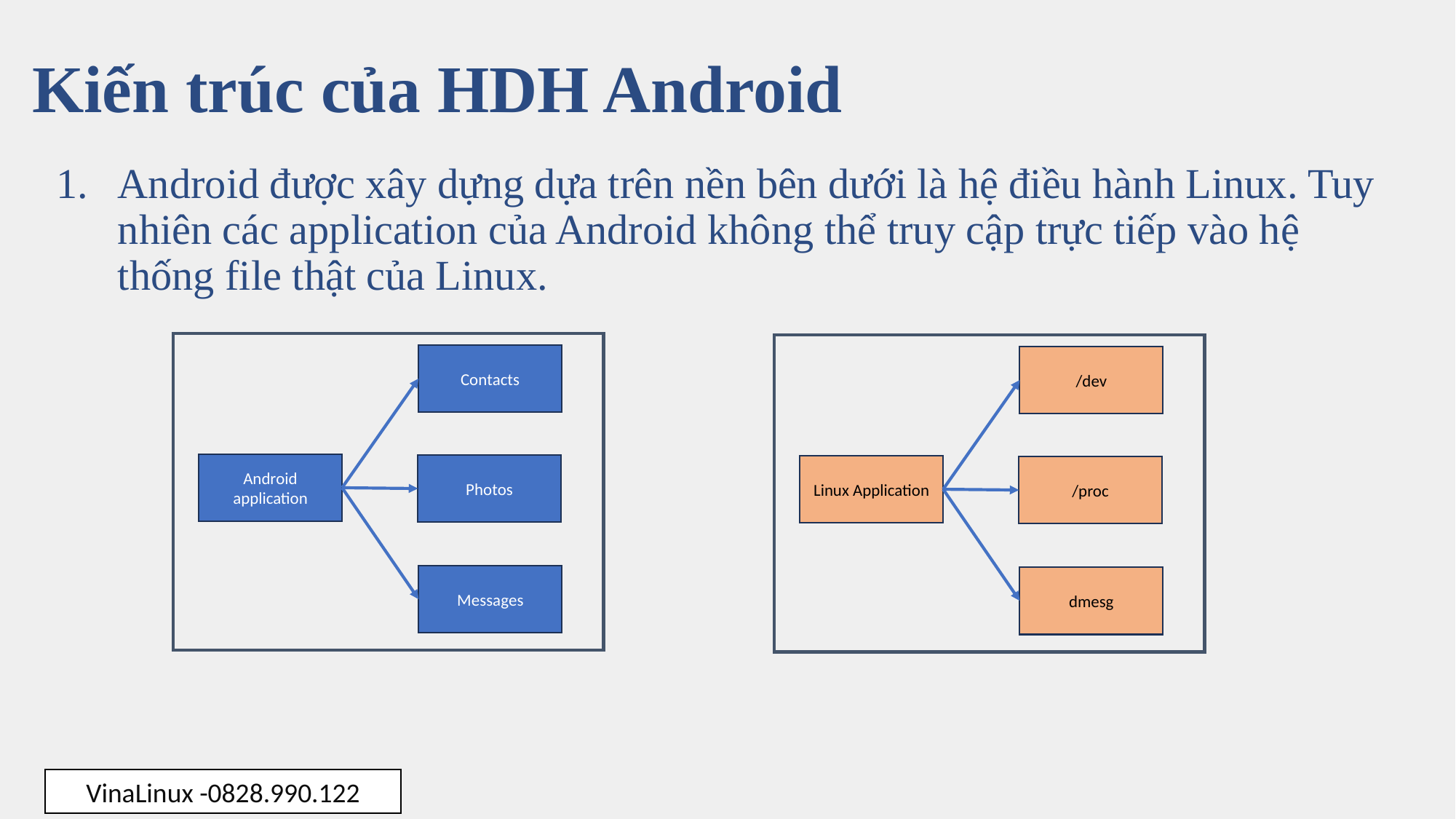

# Kiến trúc của HDH Android
Android được xây dựng dựa trên nền bên dưới là hệ điều hành Linux. Tuy nhiên các application của Android không thể truy cập trực tiếp vào hệ thống file thật của Linux.

Contacts
Android application
Photos
Messages

/dev
Linux Application
/proc
dmesg